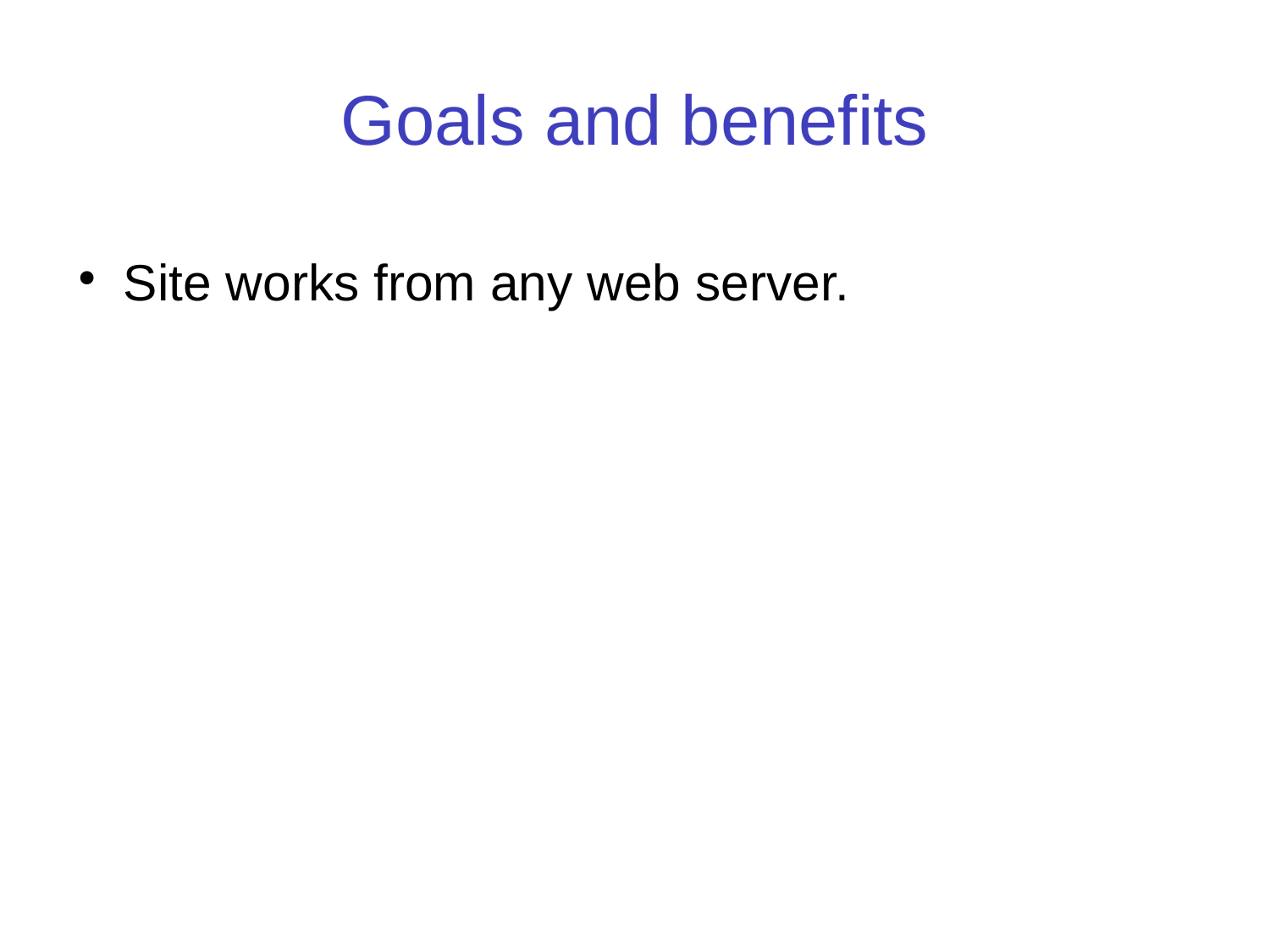

Goals and benefits
Site works from any web server.